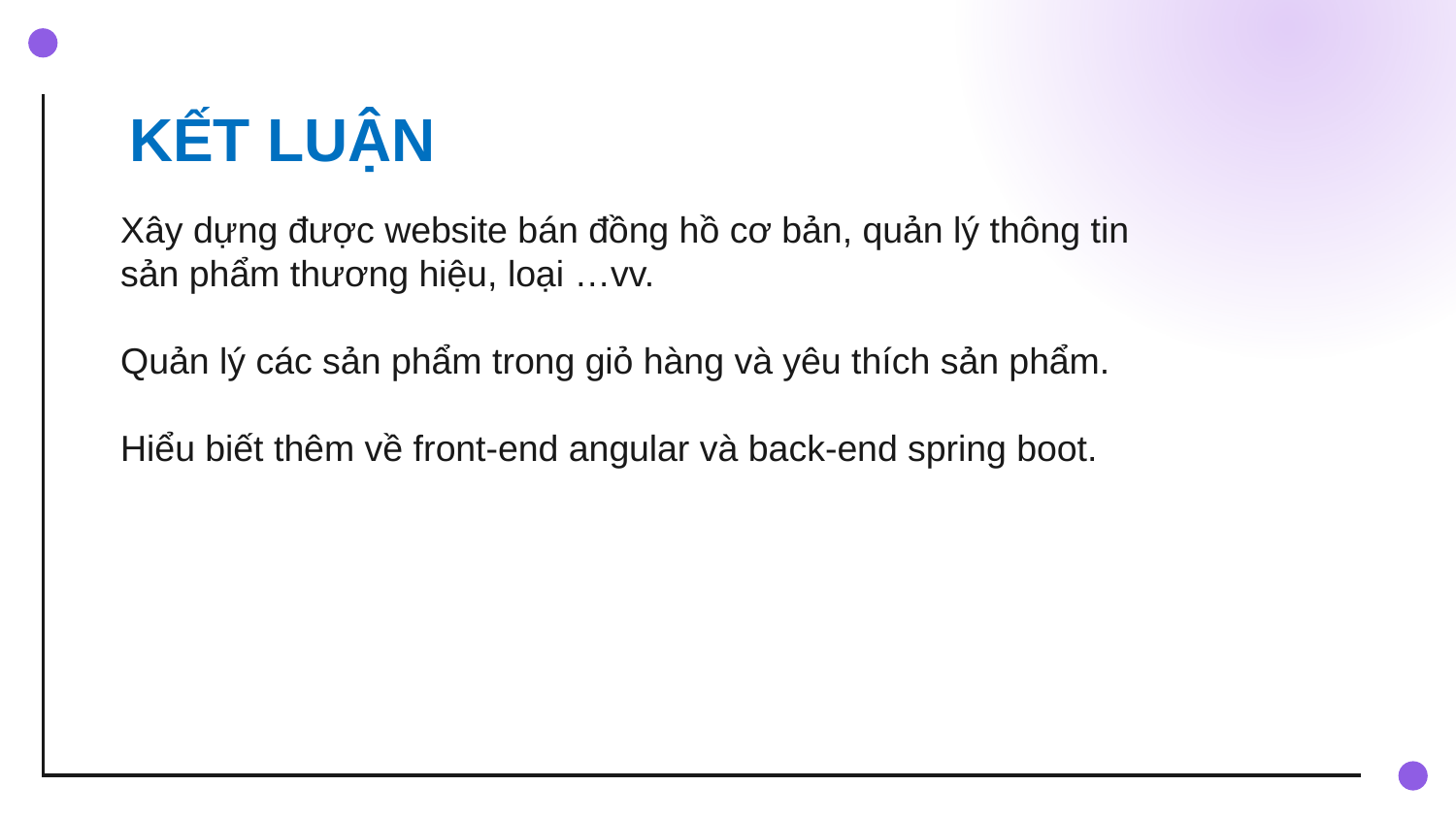

# KẾT LUẬN
Xây dựng được website bán đồng hồ cơ bản, quản lý thông tin sản phẩm thương hiệu, loại …vv.

Quản lý các sản phẩm trong giỏ hàng và yêu thích sản phẩm.

Hiểu biết thêm về front-end angular và back-end spring boot.